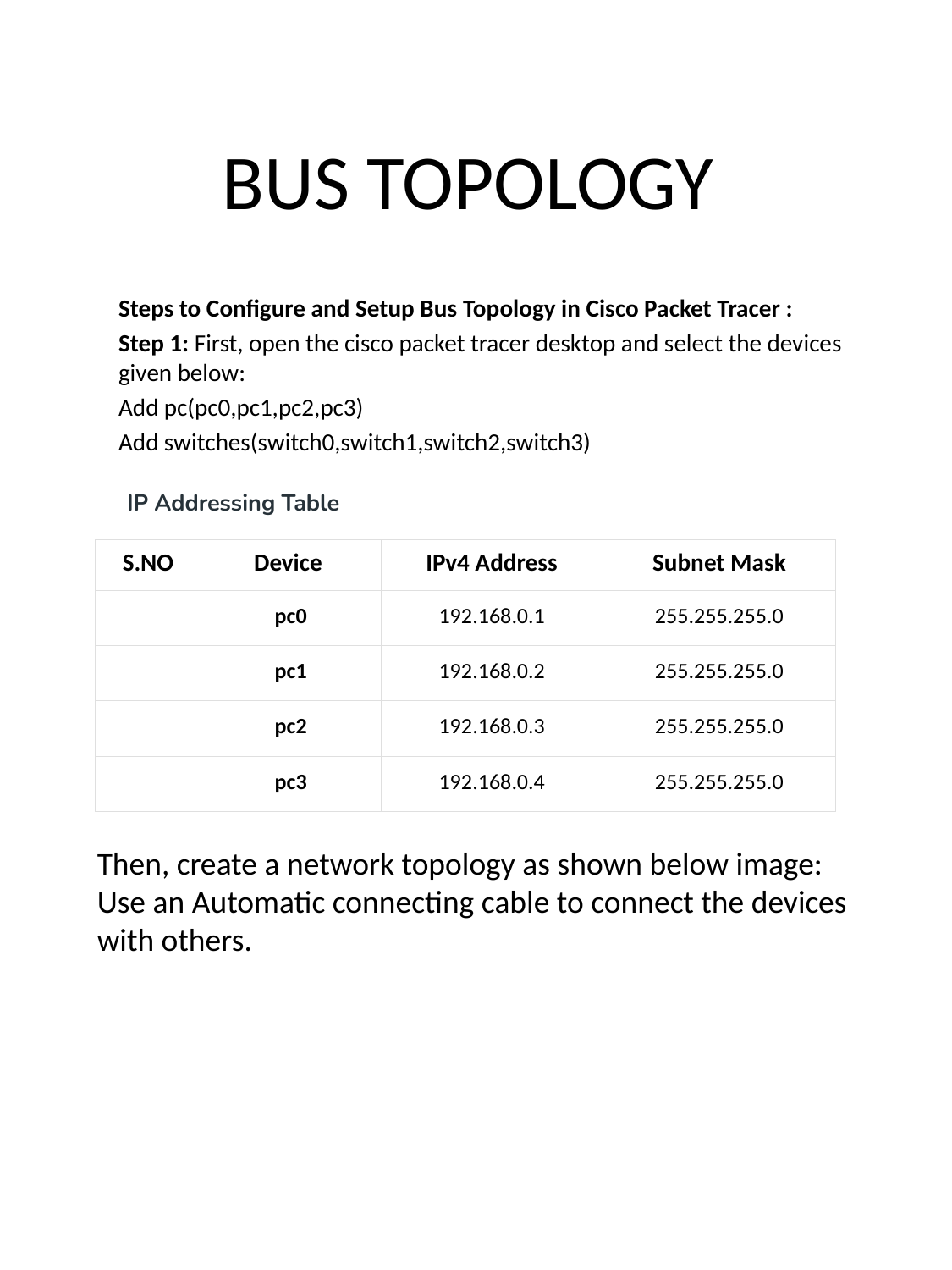

# BUS TOPOLOGY
Steps to Configure and Setup Bus Topology in Cisco Packet Tracer :
Step 1: First, open the cisco packet tracer desktop and select the devices given below:
Add pc(pc0,pc1,pc2,pc3)
Add switches(switch0,switch1,switch2,switch3)

IP Addressing Table
| S.NO | Device | IPv4 Address | Subnet Mask |
| --- | --- | --- | --- |
|  | pc0 | 192.168.0.1 | 255.255.255.0 |
|  | pc1 | 192.168.0.2 | 255.255.255.0 |
|  | pc2 | 192.168.0.3 | 255.255.255.0 |
|  | pc3 | 192.168.0.4 | 255.255.255.0 |
Then, create a network topology as shown below image:
Use an Automatic connecting cable to connect the devices with others.